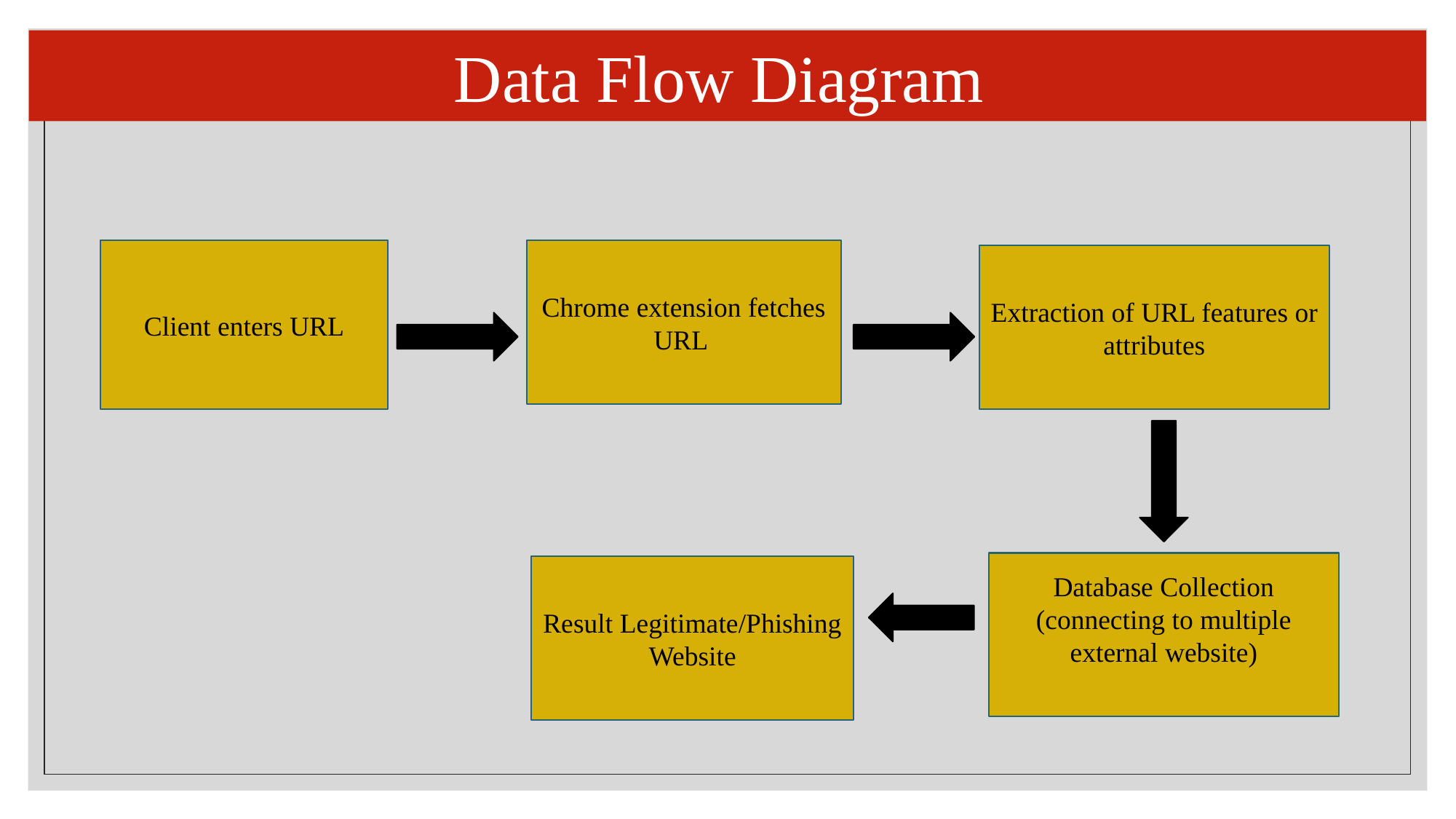

Data Flow Diagram
Client enters URL
Chrome extension fetches URL
Extraction of URL features or attributes

Database Collection (connecting to multiple external website)

Result Legitimate/Phishing Website